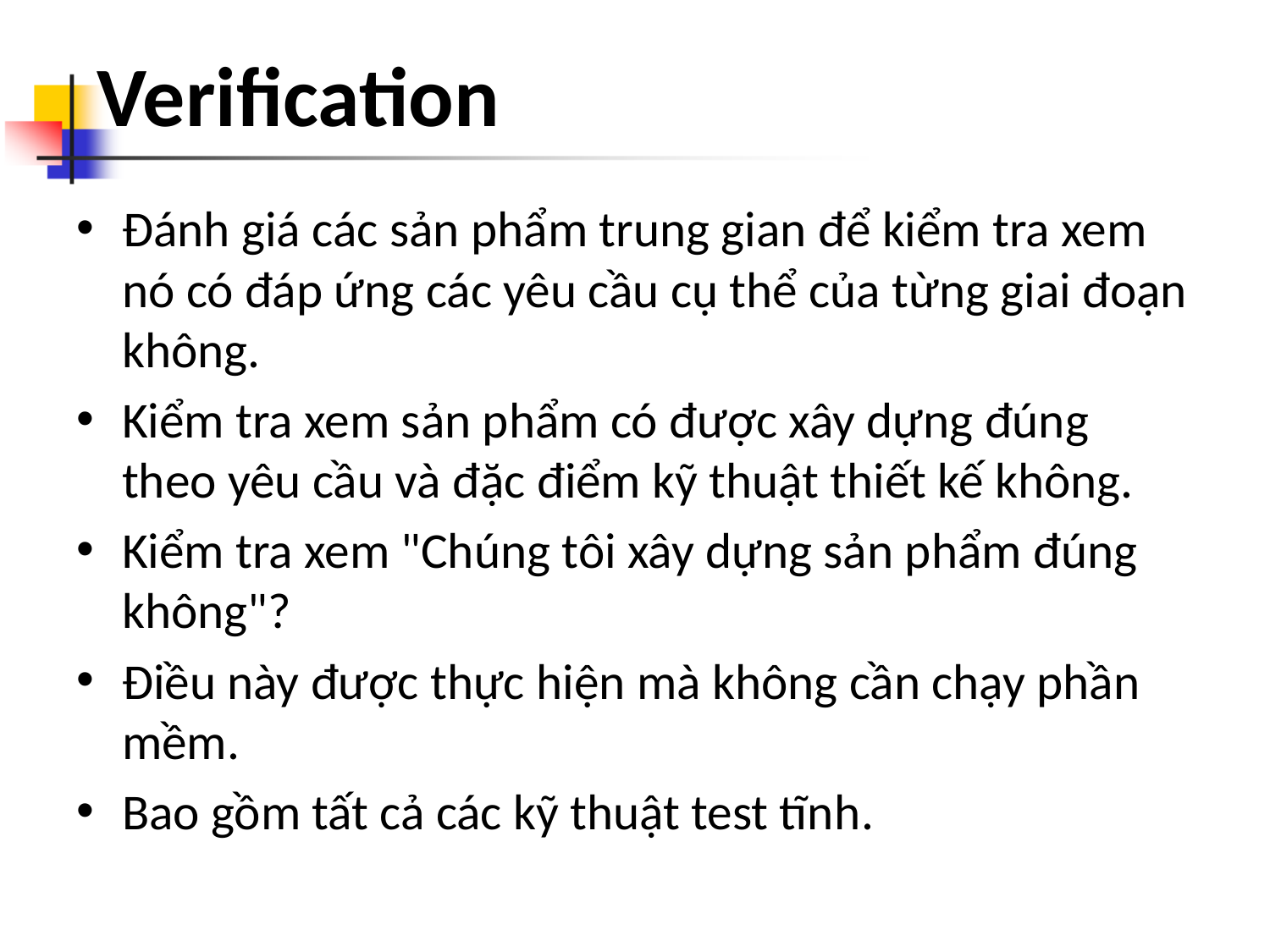

# Verification
Đánh giá các sản phẩm trung gian để kiểm tra xem nó có đáp ứng các yêu cầu cụ thể của từng giai đoạn không.
Kiểm tra xem sản phẩm có được xây dựng đúng theo yêu cầu và đặc điểm kỹ thuật thiết kế không.
Kiểm tra xem "Chúng tôi xây dựng sản phẩm đúng không"?
Điều này được thực hiện mà không cần chạy phần mềm.
Bao gồm tất cả các kỹ thuật test tĩnh.